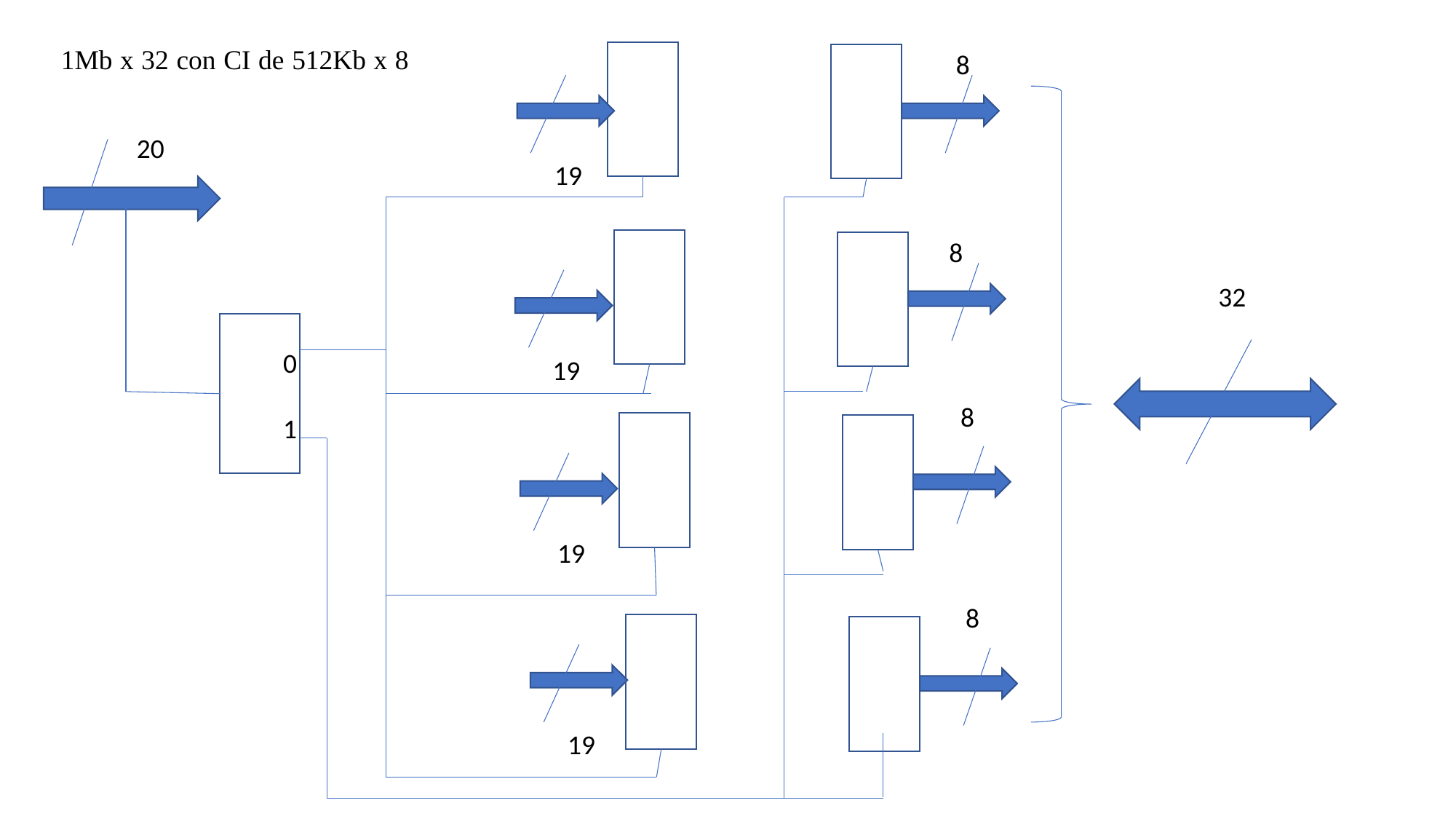

1Mb x 32 con CI de 512Kb x 8

8

20
19

8

32

0

1
19

8

19
8

19